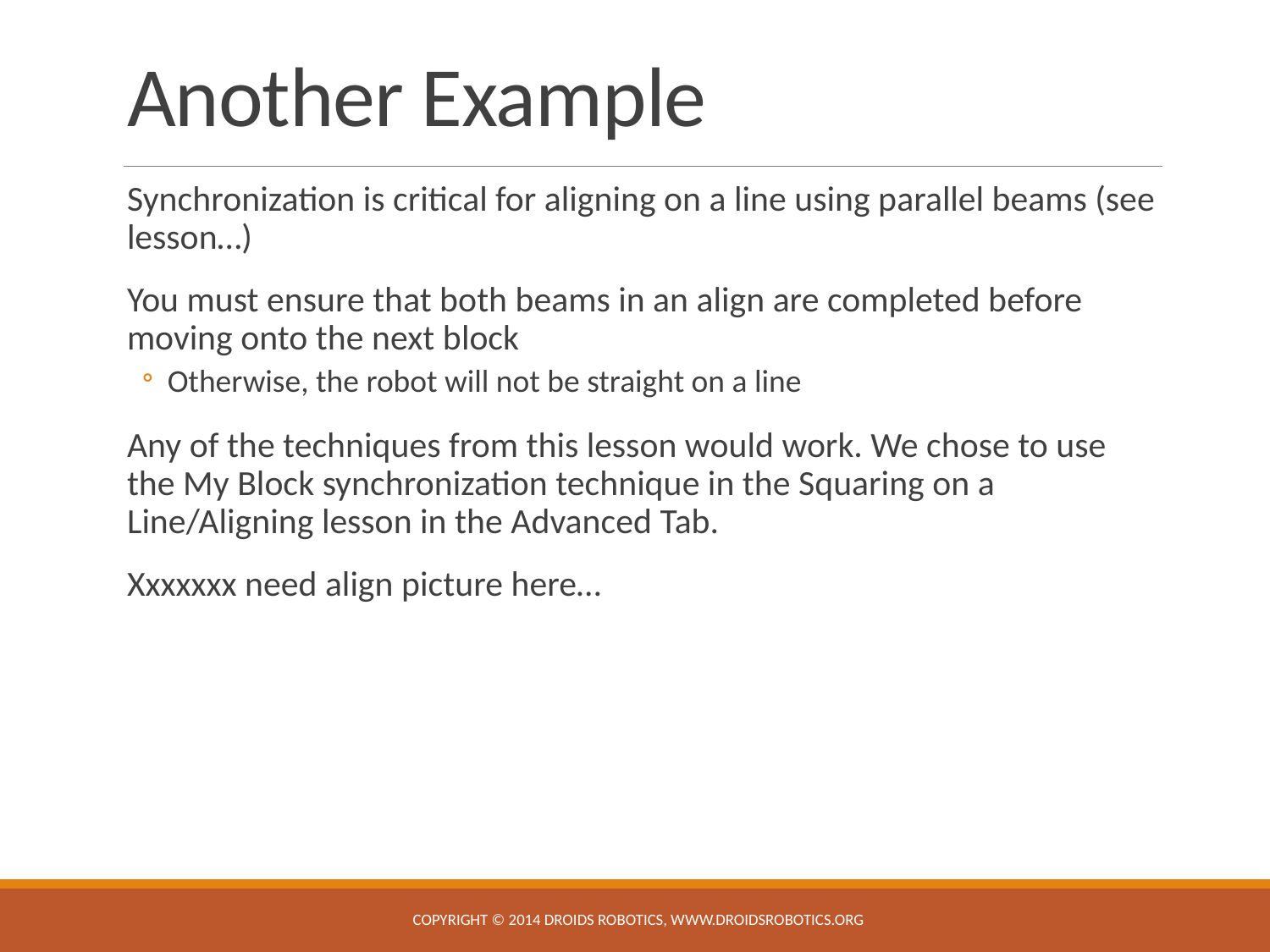

# Another Example
Synchronization is critical for aligning on a line using parallel beams (see lesson…)
You must ensure that both beams in an align are completed before moving onto the next block
Otherwise, the robot will not be straight on a line
Any of the techniques from this lesson would work. We chose to use the My Block synchronization technique in the Squaring on a Line/Aligning lesson in the Advanced Tab.
Xxxxxxx need align picture here…
Copyright © 2014 Droids Robotics, www.droidsrobotics.org